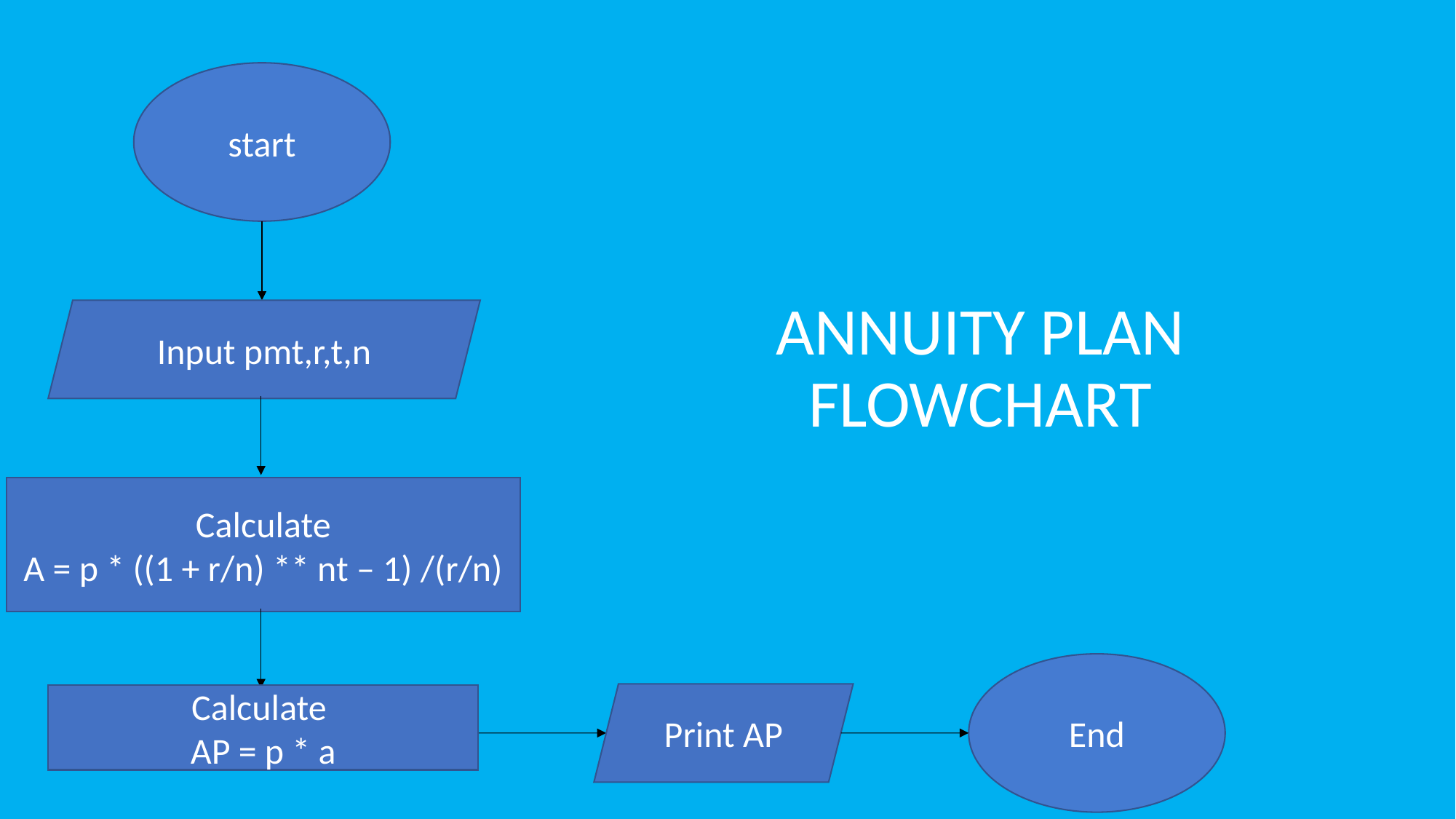

start
# ANNUITY PLAN FLOWCHART
Input pmt,r,t,n
Calculate
A = p * ((1 + r/n) ** nt – 1) /(r/n)
End
Print AP
Calculate
AP = p * a